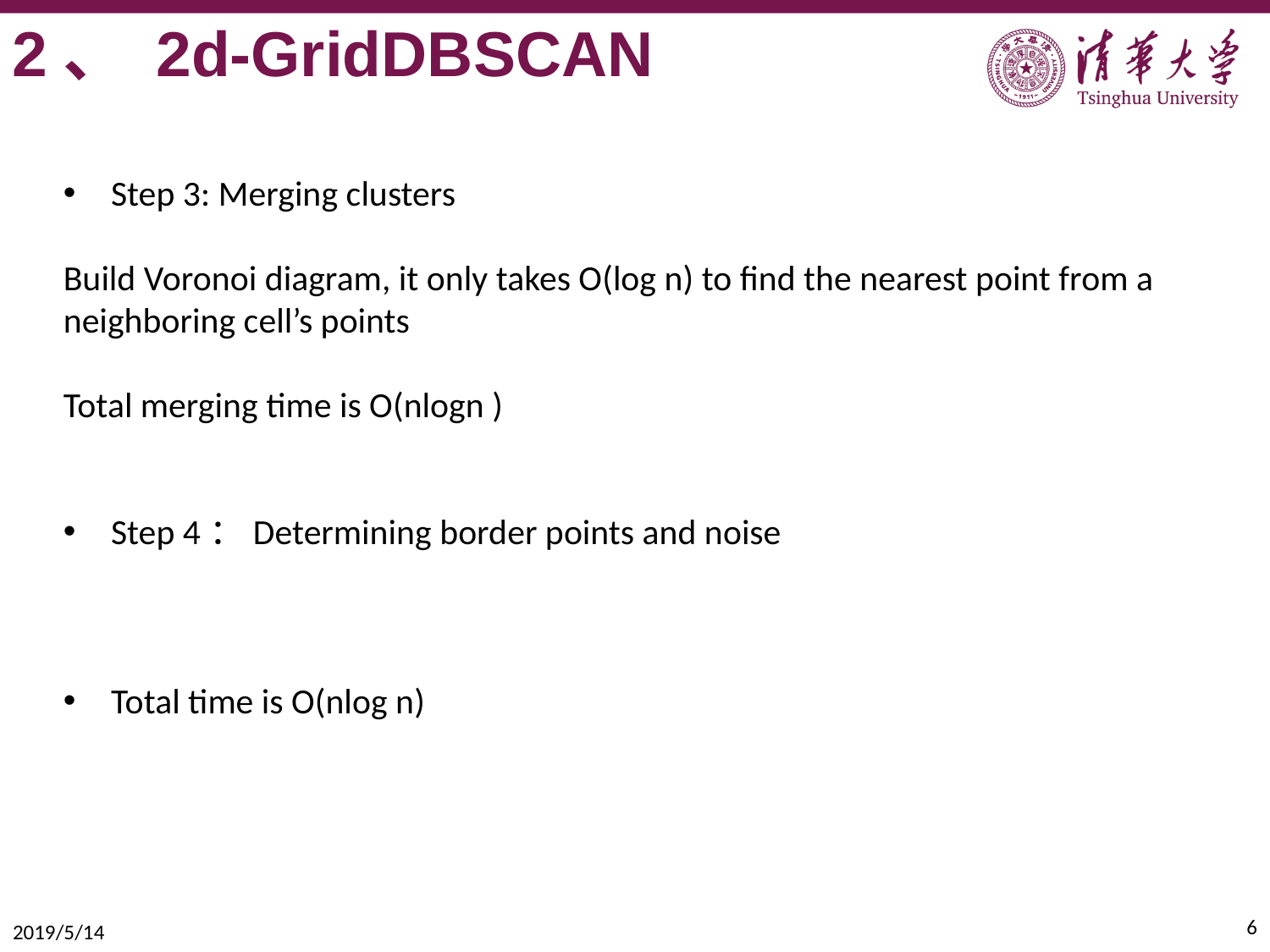

2、 2d-GridDBSCAN
Step 3: Merging clusters

Build Voronoi diagram, it only takes O(log n) to find the nearest point from a  neighboring cell’s points

Total merging time is O(nlogn )

Step 4：Determining border points and noise

Total time is O(nlog n)

6
2019/5/14